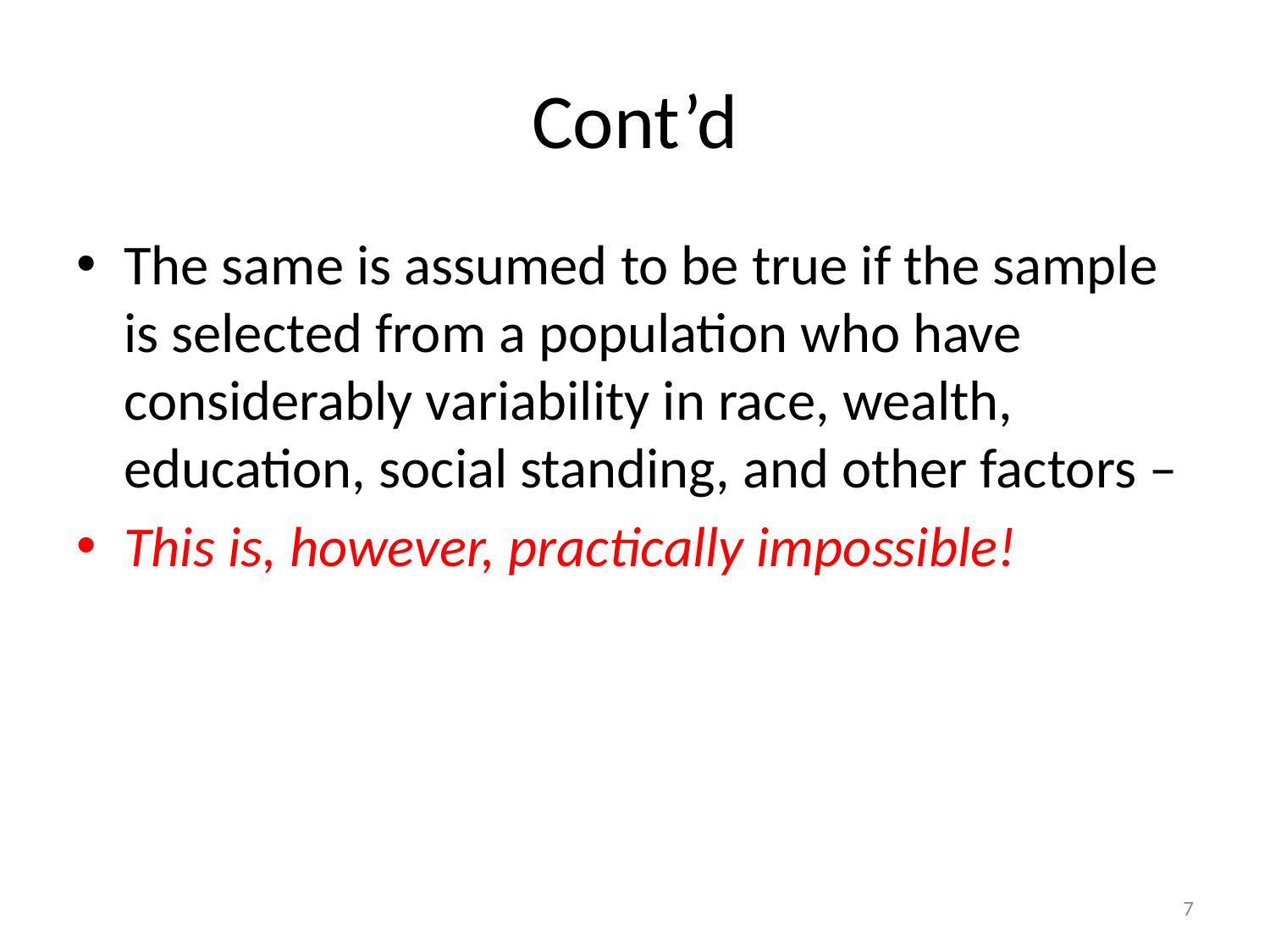

# Cont’d
The same is assumed to be true if the sample is selected from a population who have considerably variability in race, wealth, education, social standing, and other factors –
This is, however, practically impossible!

7